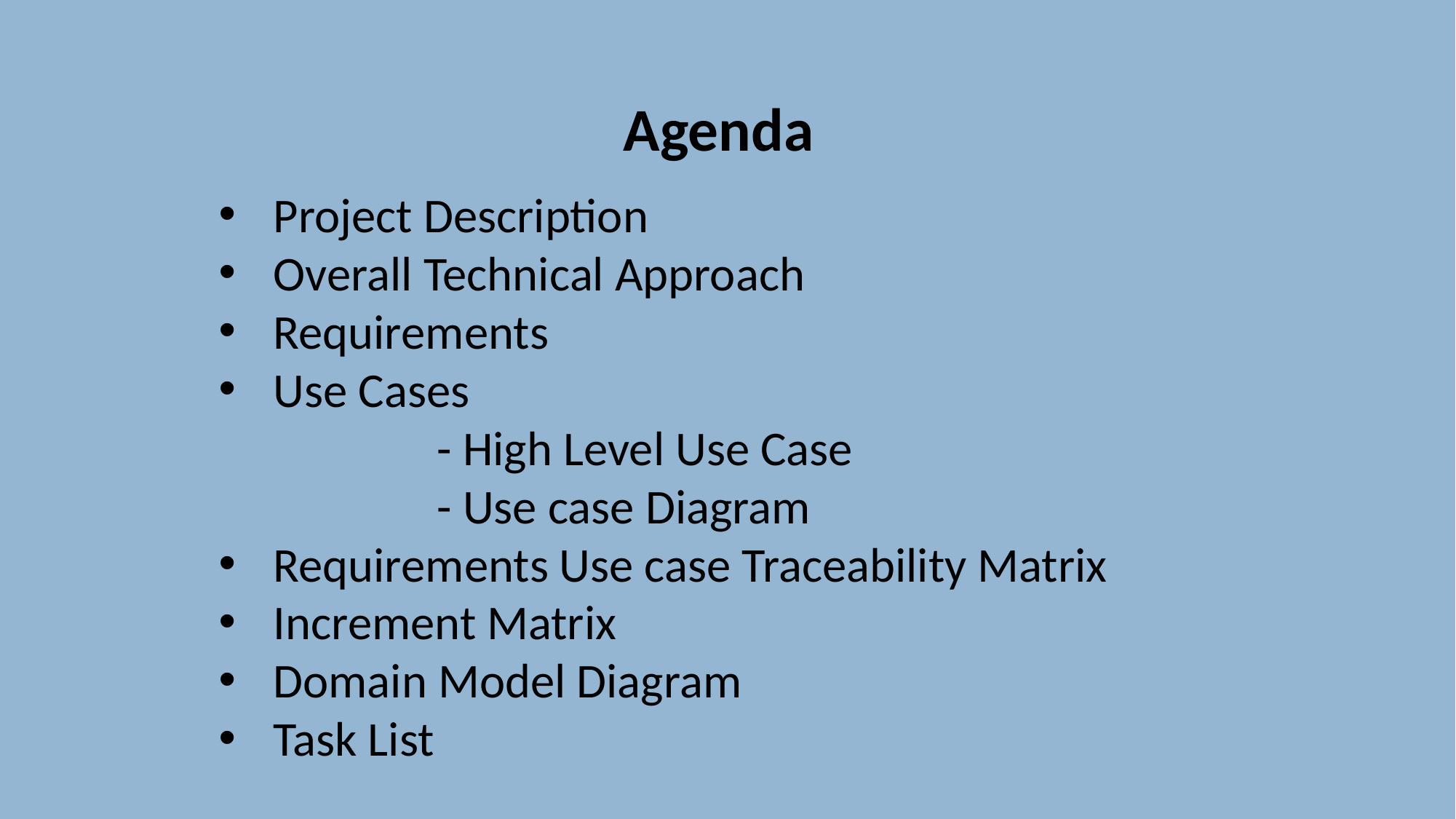

Agenda
Project Description
Overall Technical Approach
Requirements
Use Cases
		- High Level Use Case
		- Use case Diagram
Requirements Use case Traceability Matrix
Increment Matrix
Domain Model Diagram
Task List